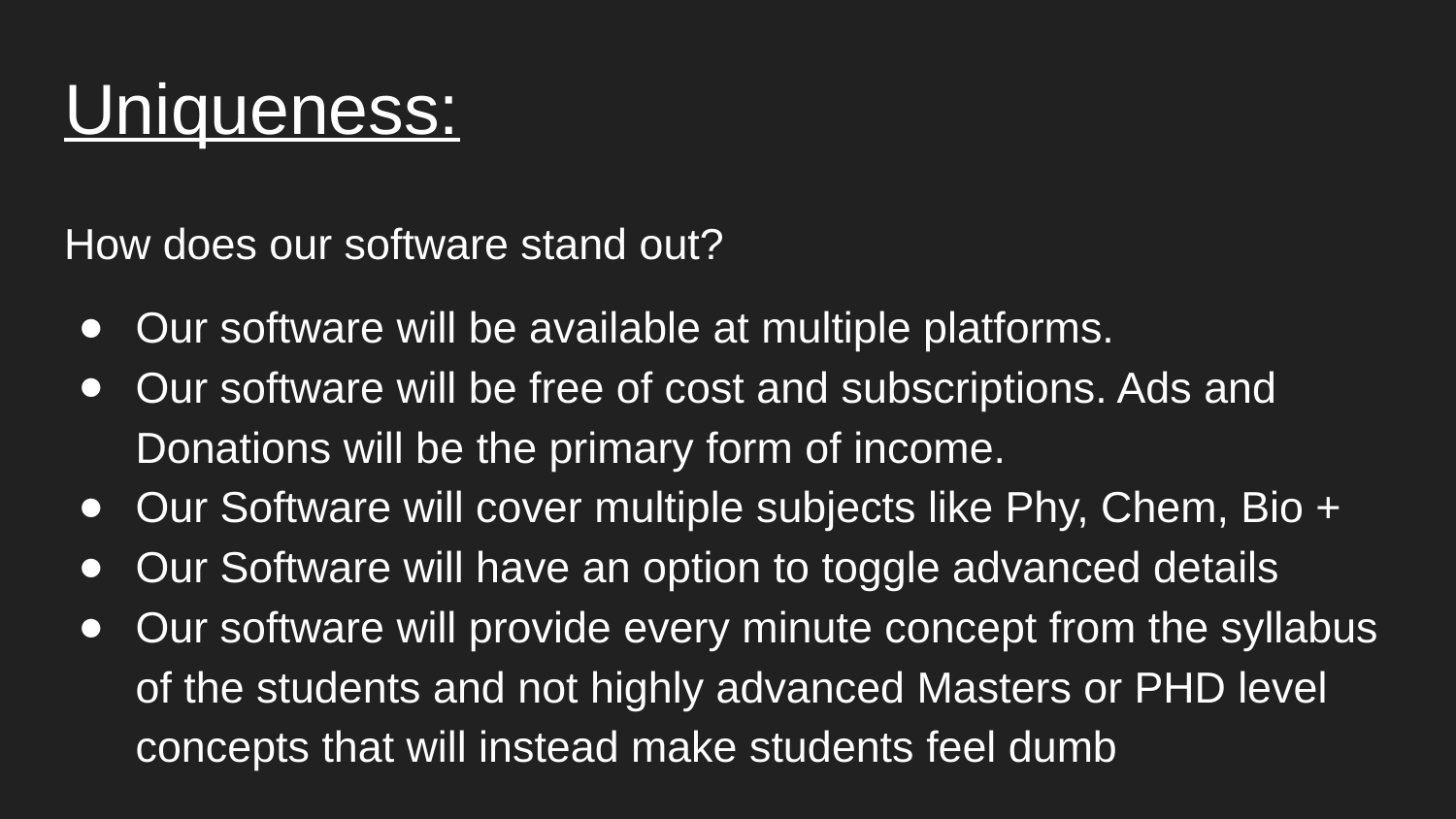

# Uniqueness:
How does our software stand out?
Our software will be available at multiple platforms.
Our software will be free of cost and subscriptions. Ads and Donations will be the primary form of income.
Our Software will cover multiple subjects like Phy, Chem, Bio +
Our Software will have an option to toggle advanced details
Our software will provide every minute concept from the syllabus of the students and not highly advanced Masters or PHD level concepts that will instead make students feel dumb